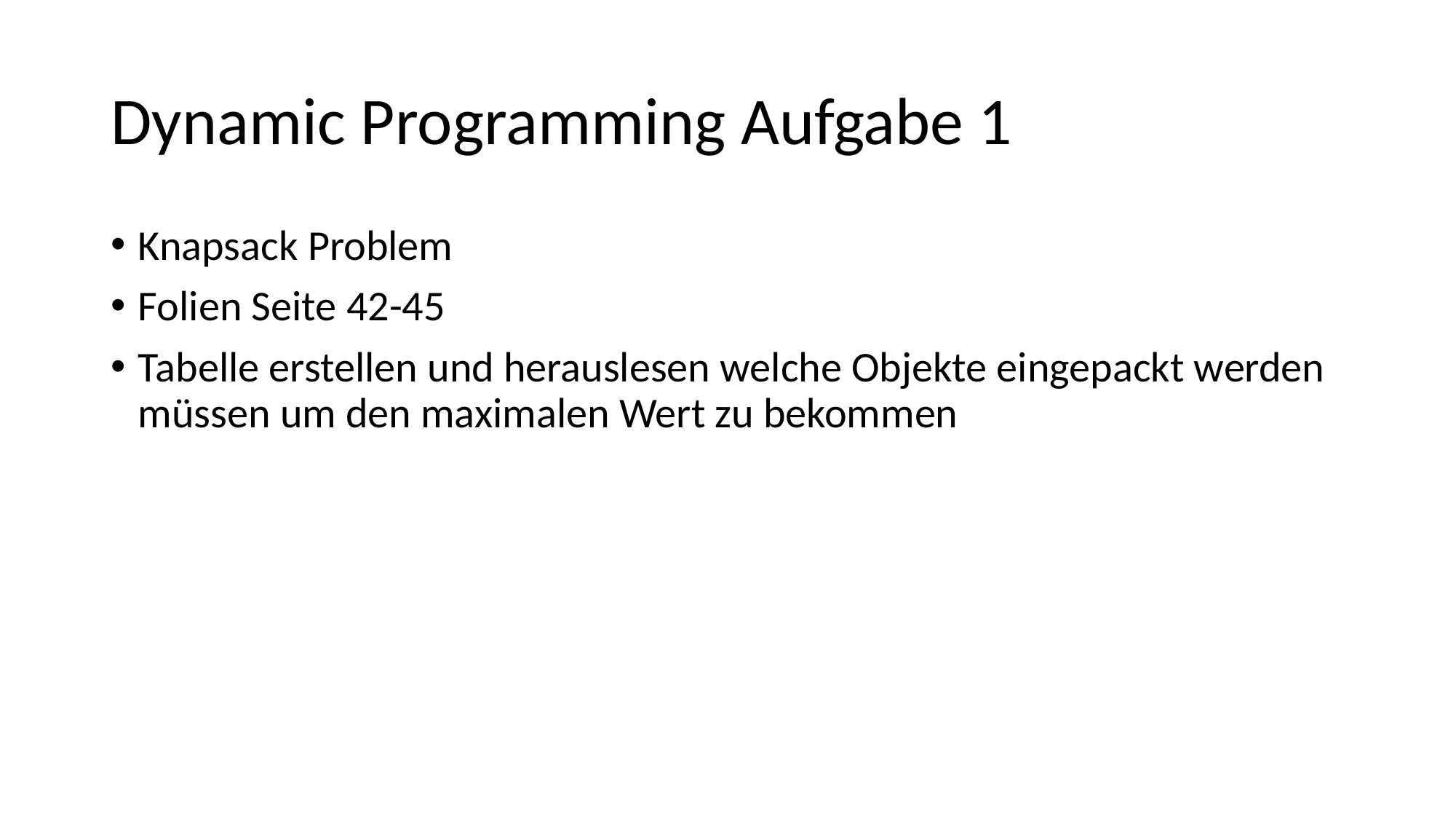

# Dynamic Programming Aufgabe 1
Knapsack Problem
Folien Seite 42-45
Tabelle erstellen und herauslesen welche Objekte eingepackt werden müssen um den maximalen Wert zu bekommen